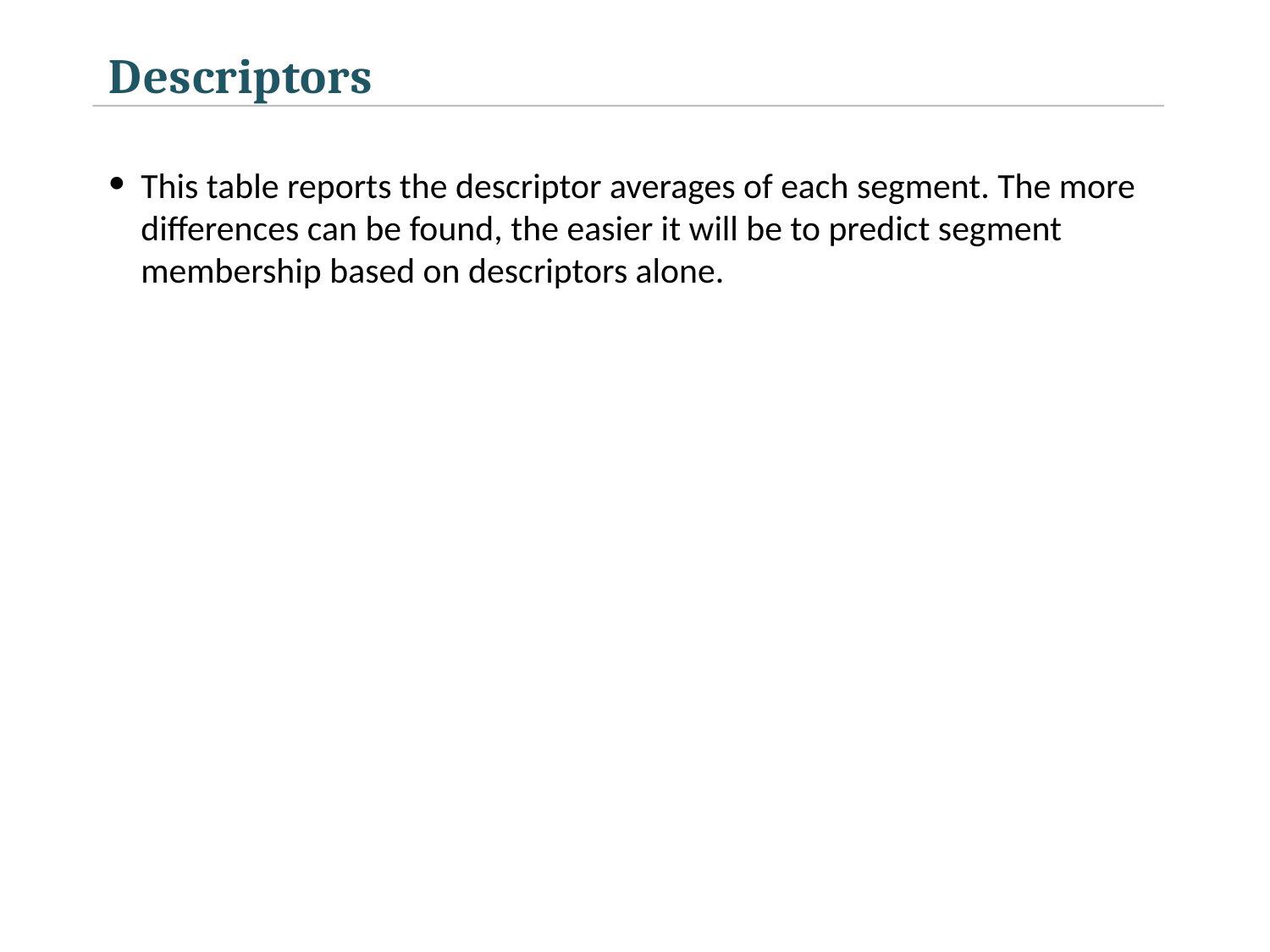

Descriptors

This table reports the descriptor averages of each segment. The more differences can be found, the easier it will be to predict segment membership based on descriptors alone.